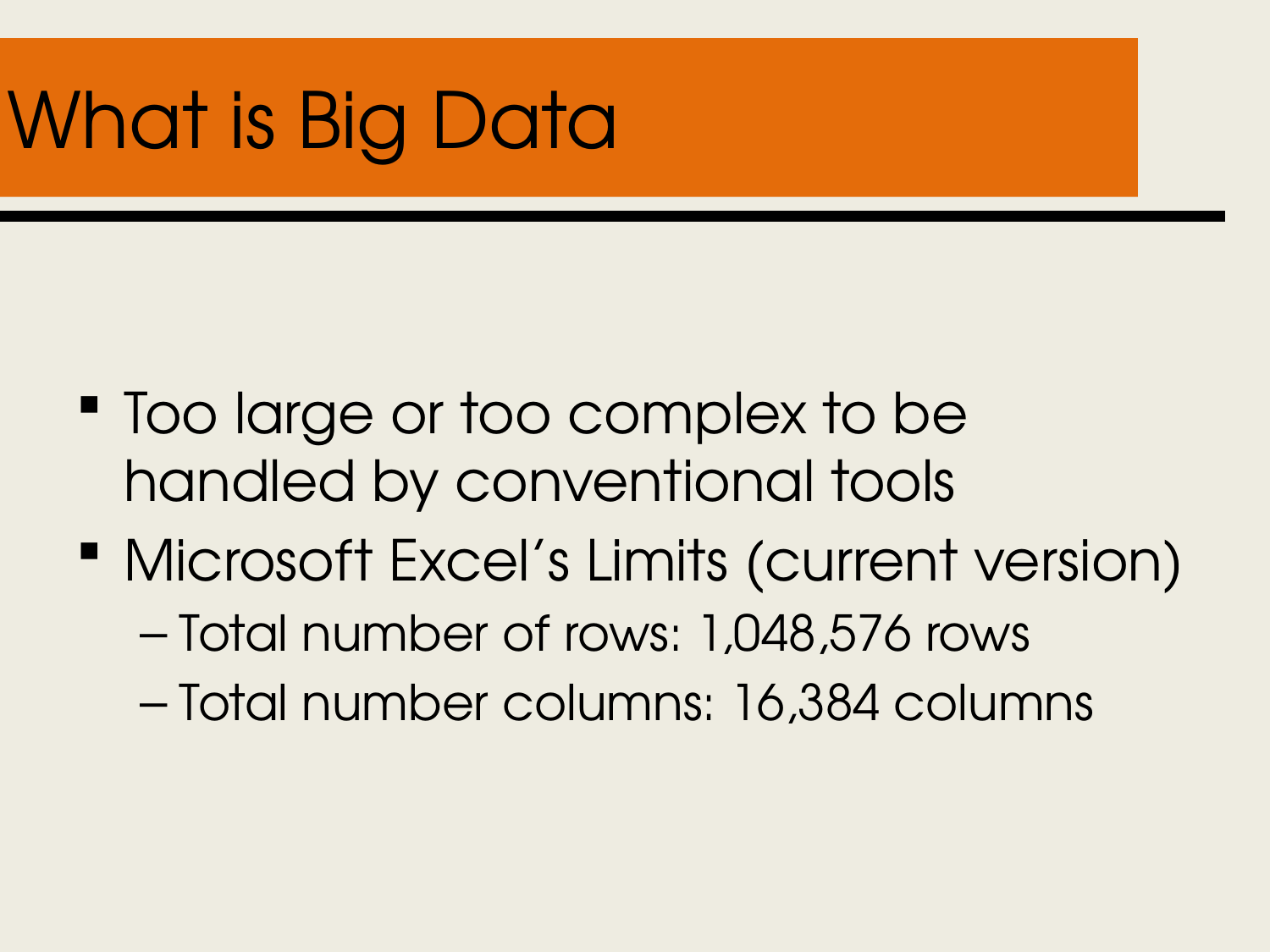

# What is Big Data
Too large or too complex to be handled by conventional tools
Microsoft Excel’s Limits (current version)
Total number of rows: 1,048,576 rows
Total number columns: 16,384 columns